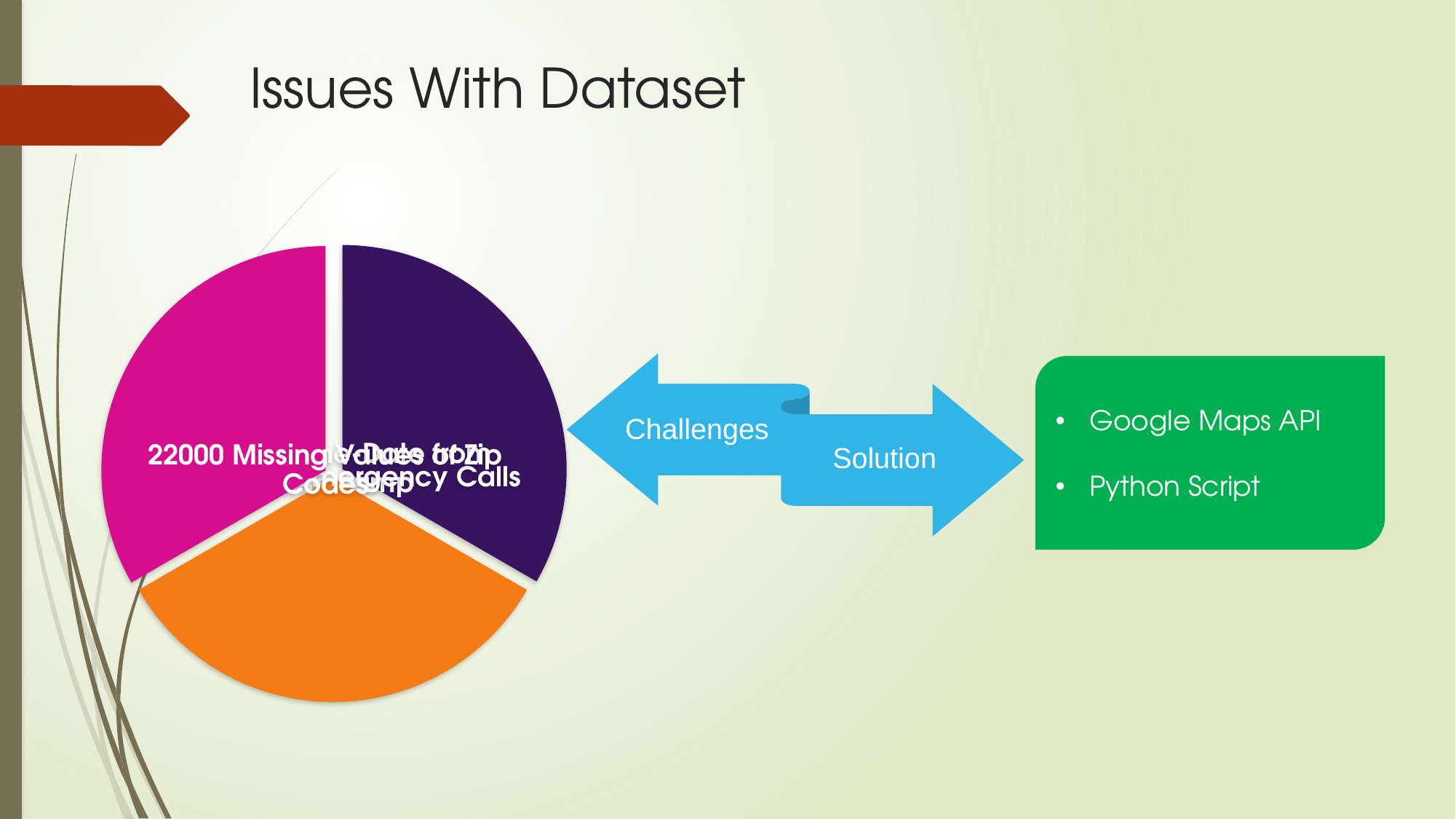

# Issues With Dataset
Extract Time-Date from Timestamp
Categorize Emergency Calls
22000 Missing Values of Zip Codes
Challenges
Solution

Google Maps API

Python Script